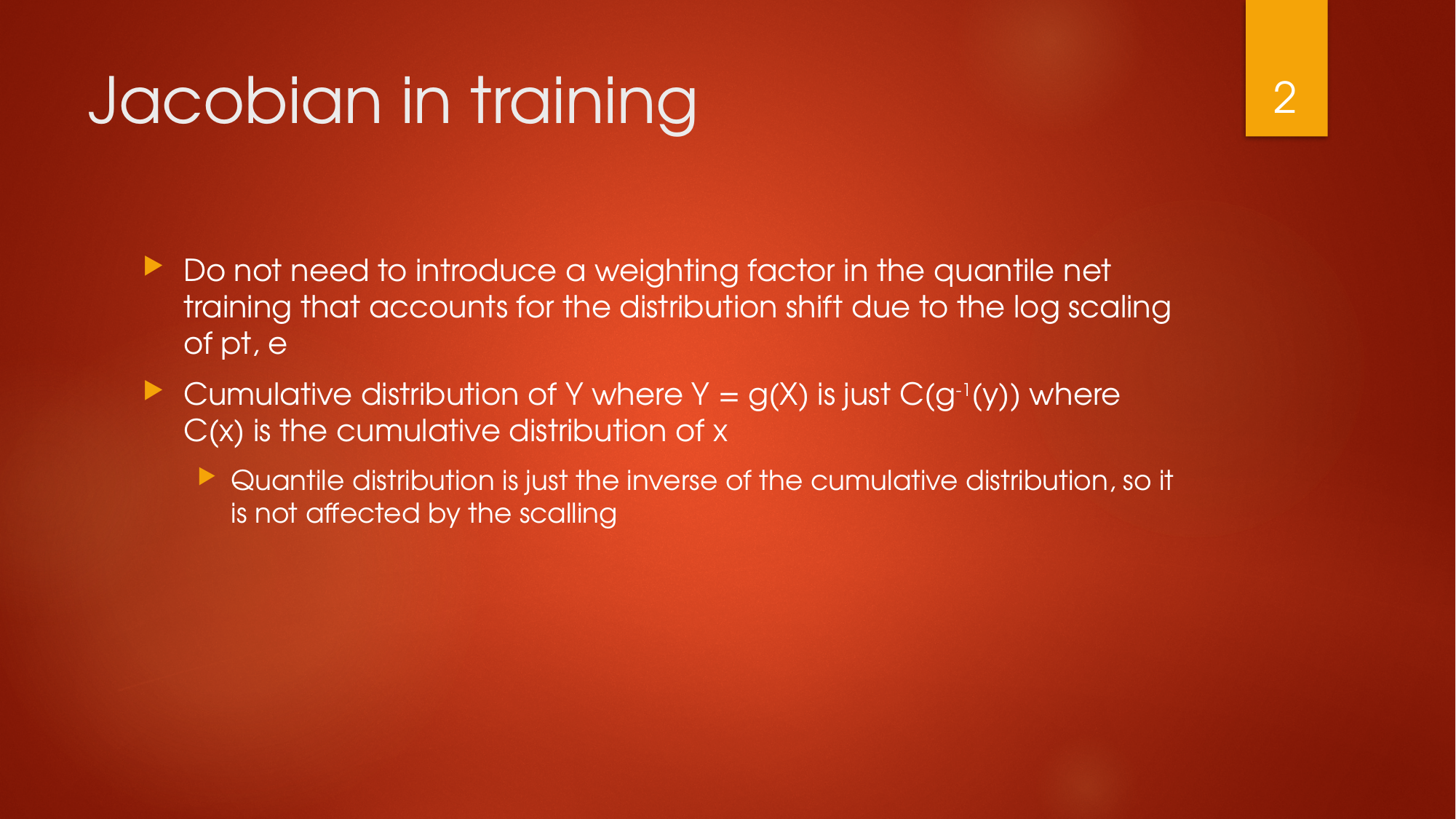

2
# Jacobian in training
Do not need to introduce a weighting factor in the quantile net training that accounts for the distribution shift due to the log scaling of pt, e
Cumulative distribution of Y where Y = g(X) is just C(g-1(y)) where C(x) is the cumulative distribution of x
Quantile distribution is just the inverse of the cumulative distribution, so it is not affected by the scalling